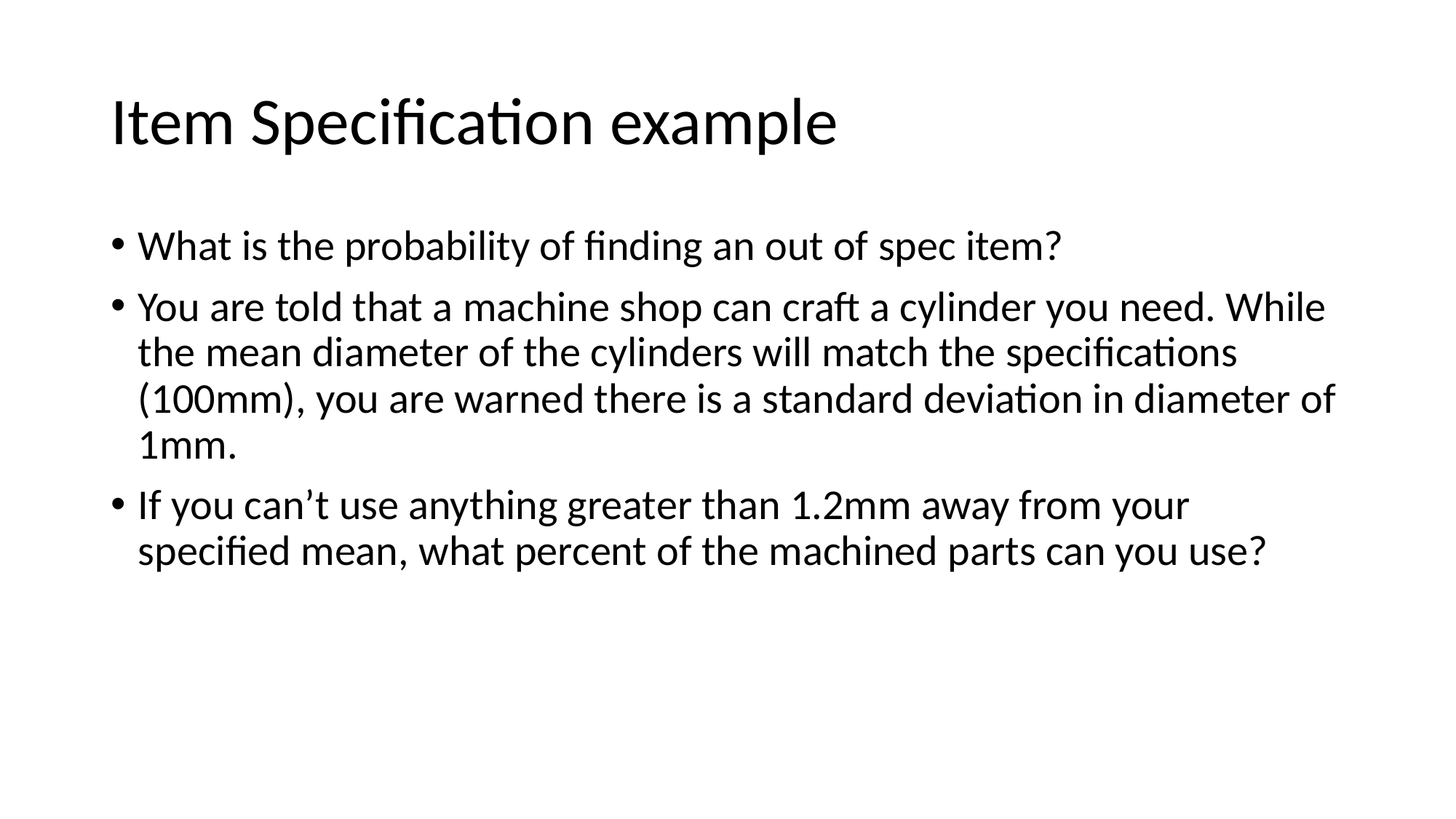

# Item Specification example
What is the probability of finding an out of spec item?
You are told that a machine shop can craft a cylinder you need. While the mean diameter of the cylinders will match the specifications (100mm), you are warned there is a standard deviation in diameter of 1mm.
If you can’t use anything greater than 1.2mm away from your specified mean, what percent of the machined parts can you use?